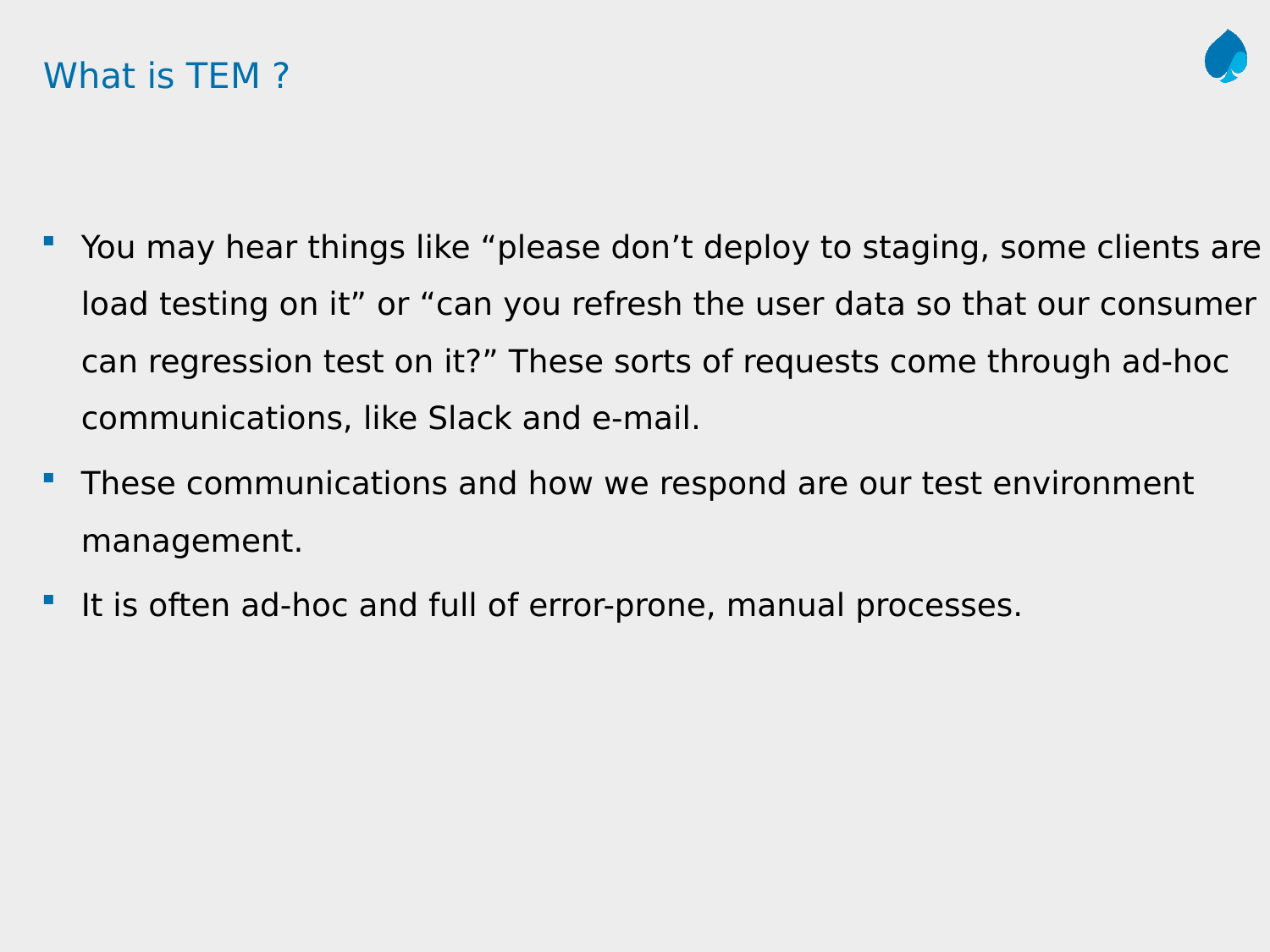

# What is TEM ?
You may hear things like “please don’t deploy to staging, some clients are load testing on it” or “can you refresh the user data so that our consumer can regression test on it?” These sorts of requests come through ad-hoc communications, like Slack and e-mail.
These communications and how we respond are our test environment management.
It is often ad-hoc and full of error-prone, manual processes.